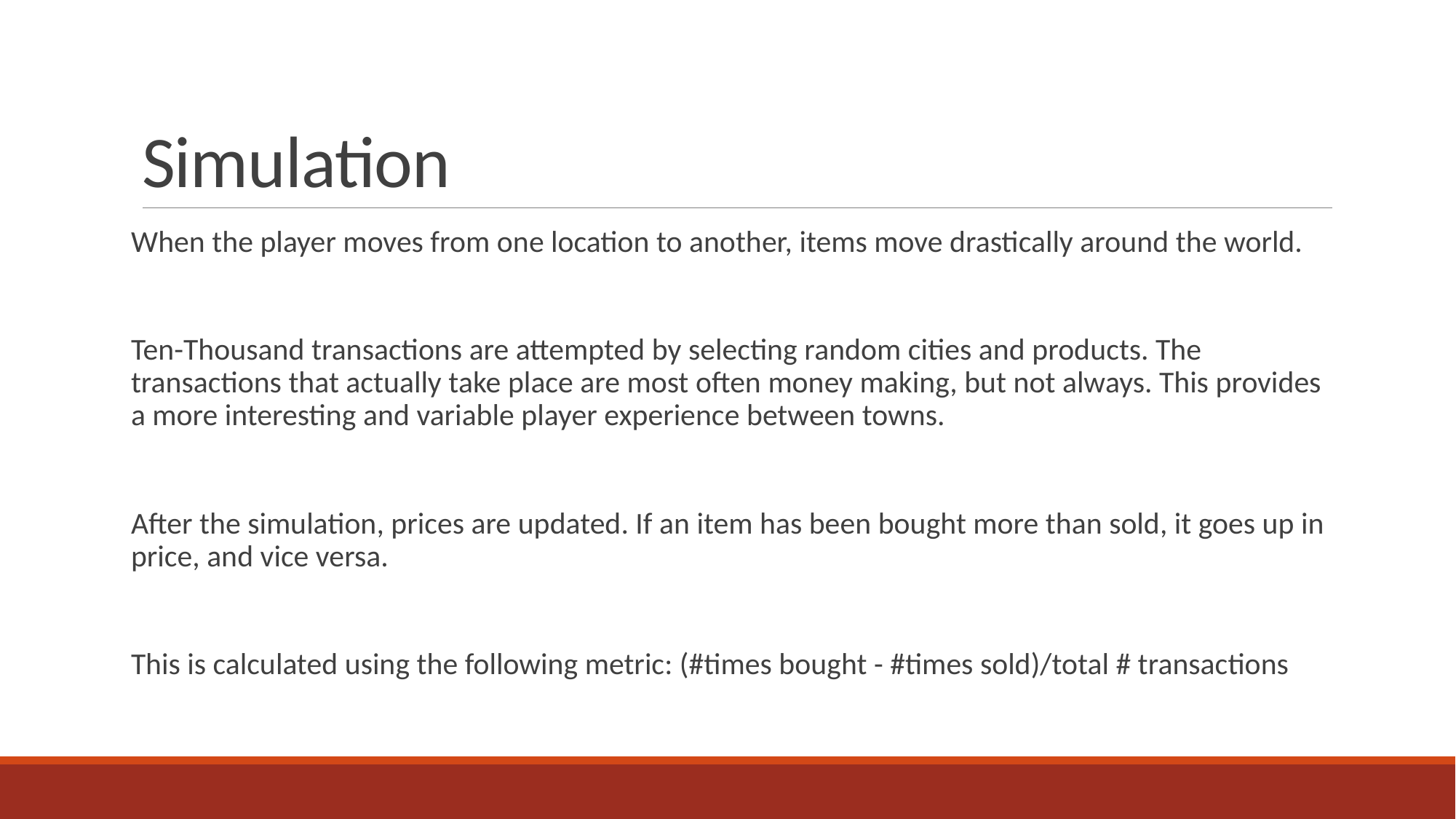

# Simulation
When the player moves from one location to another, items move drastically around the world.

Ten-Thousand transactions are attempted by selecting random cities and products. The transactions that actually take place are most often money making, but not always. This provides a more interesting and variable player experience between towns.

After the simulation, prices are updated. If an item has been bought more than sold, it goes up in price, and vice versa.

This is calculated using the following metric: (#times bought - #times sold)/total # transactions